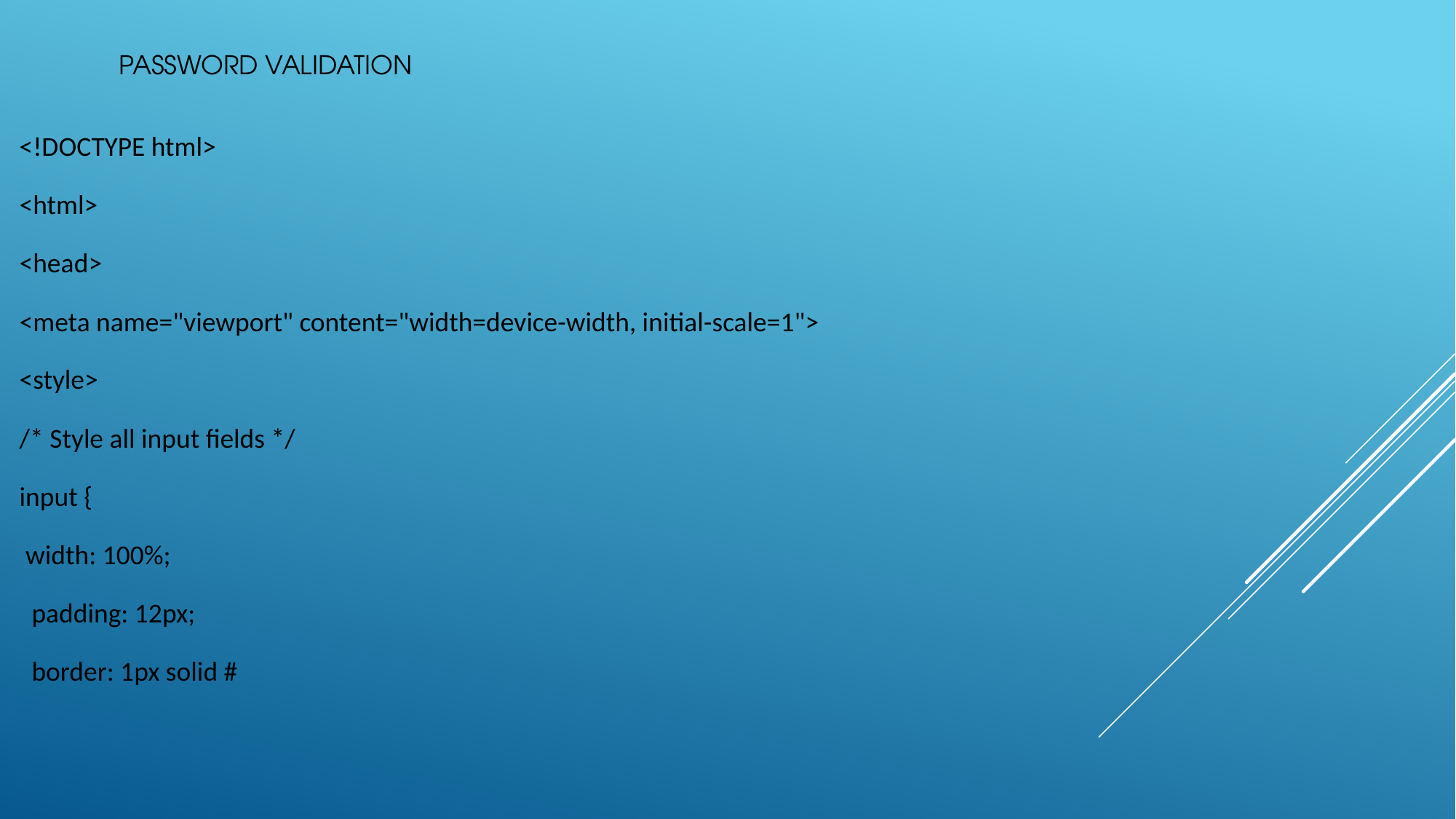

# Password Validation
<!DOCTYPE html>
<html>
<head>
<meta name="viewport" content="width=device-width, initial-scale=1">
<style>
/* Style all input fields */
input {
 width: 100%;
  padding: 12px;
  border: 1px solid #